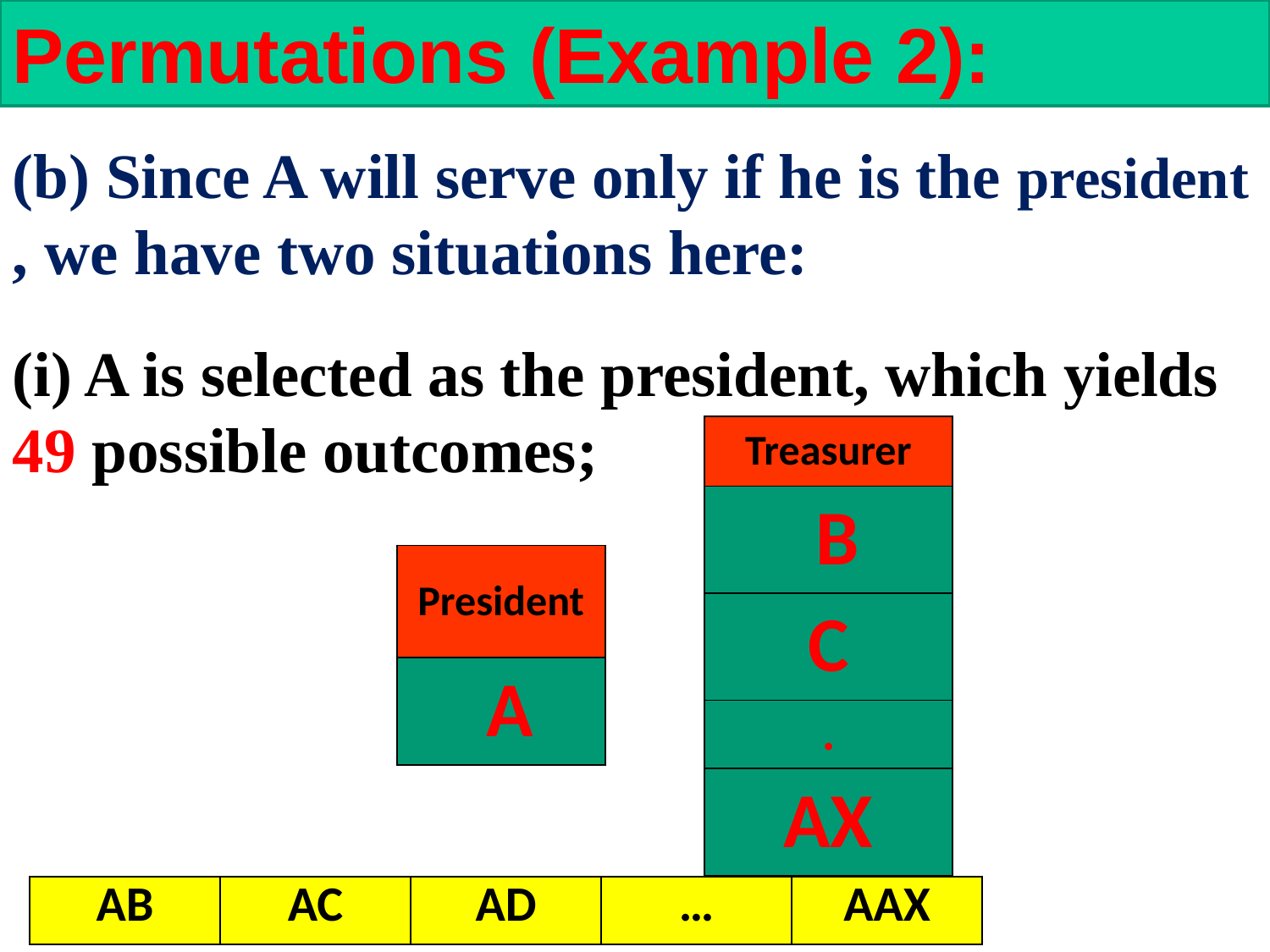

Permutations (Example 2):
(b) Since A will serve only if he is the president , we have two situations here:
(i) A is selected as the president, which yields 49 possible outcomes;
| Treasurer |
| --- |
| B |
| C |
| . |
| AX |
| President |
| --- |
| A |
| AB | AC | AD | … | AAX |
| --- | --- | --- | --- | --- |